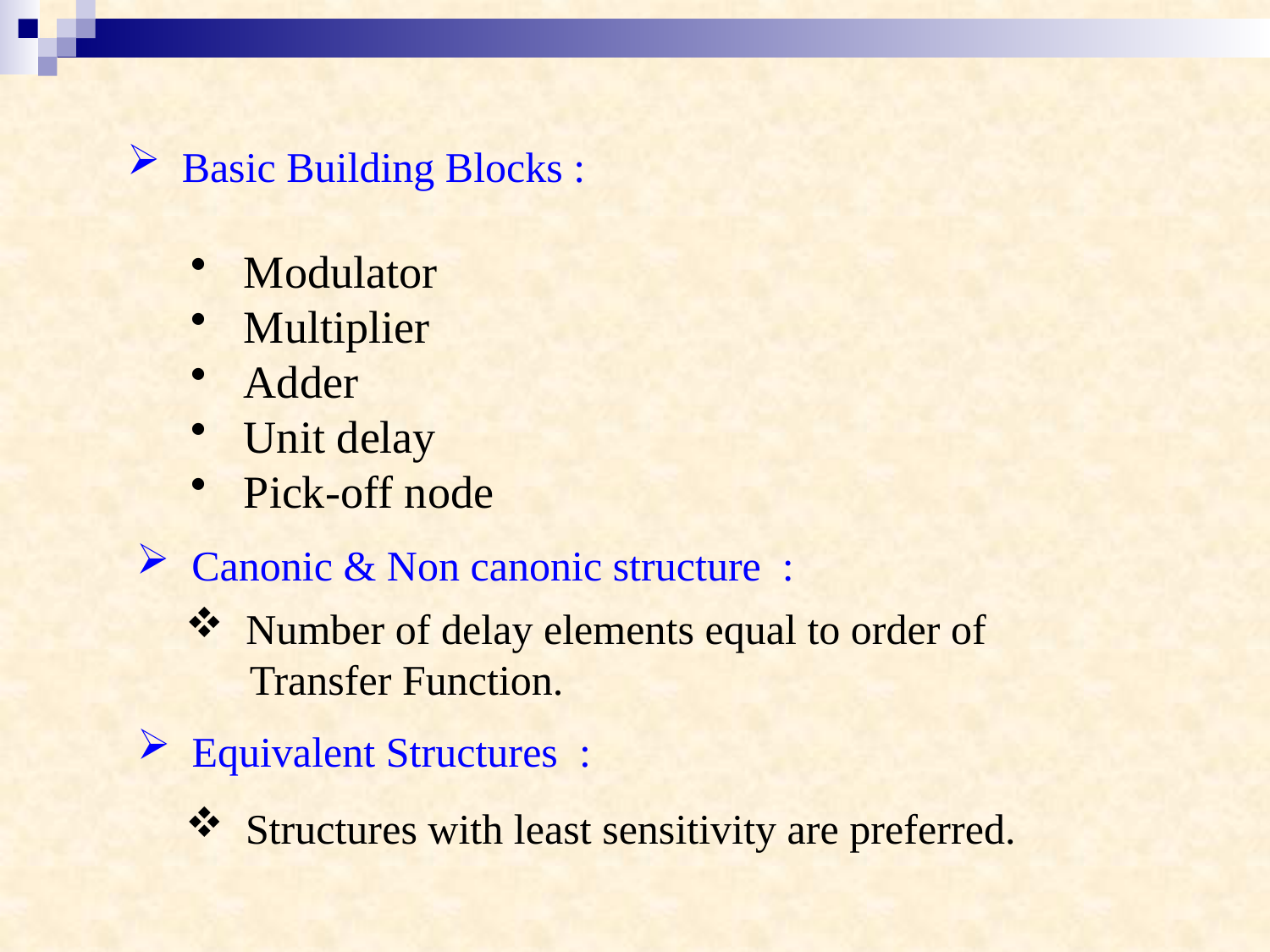

Basic Building Blocks :
  Modulator
  Multiplier
  Adder
  Unit delay
  Pick-off node
  Canonic & Non canonic structure  :
  Number of delay elements equal to order of
      Transfer Function.
  Equivalent Structures  :
  Structures with least sensitivity are preferred.